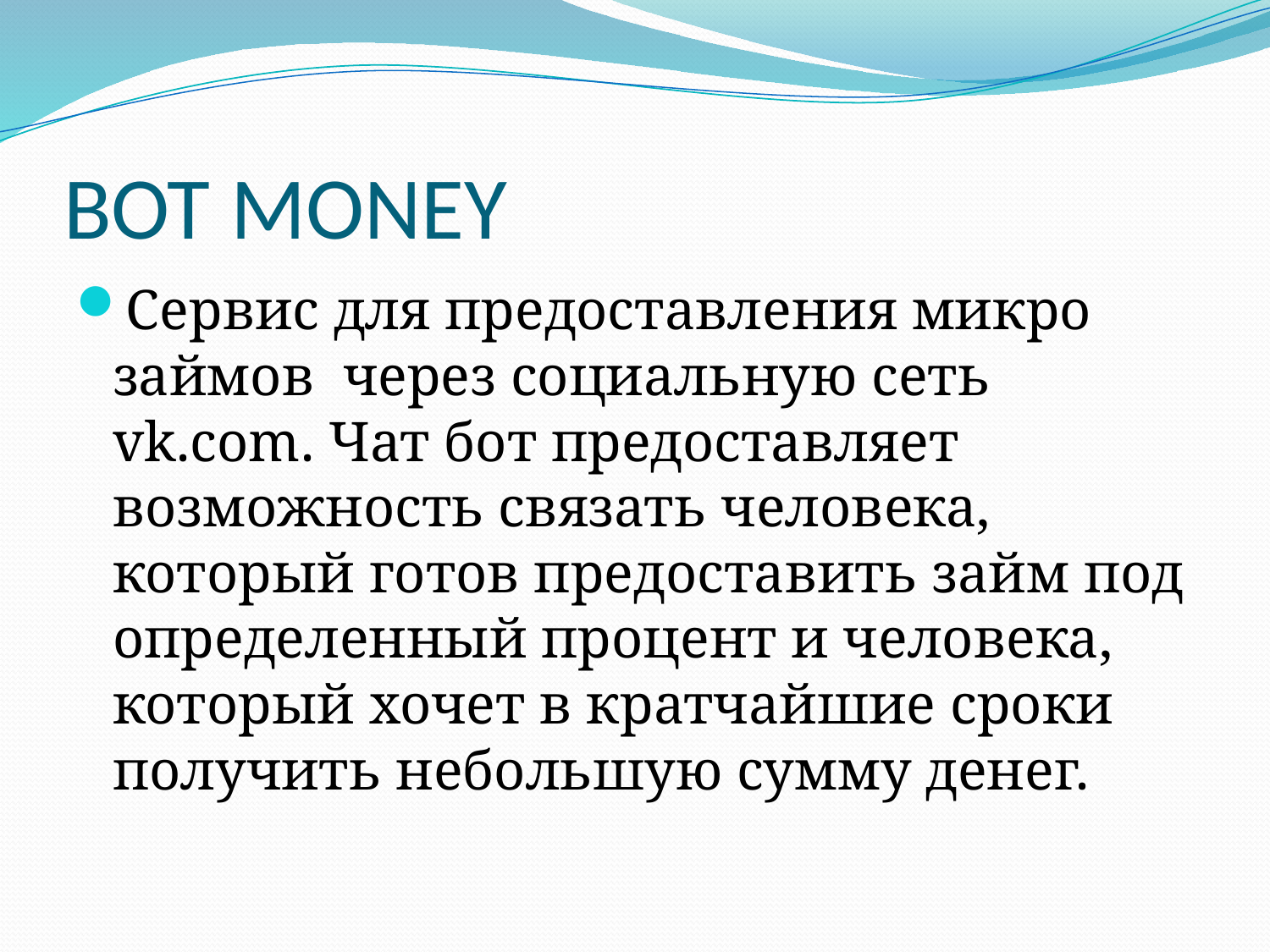

# BOT MONEY
Сервис для предоставления микро займов  через социальную сеть vk.com. Чат бот предоставляет возможность связать человека, который готов предоставить займ под определенный процент и человека, который хочет в кратчайшие сроки получить небольшую сумму денег.